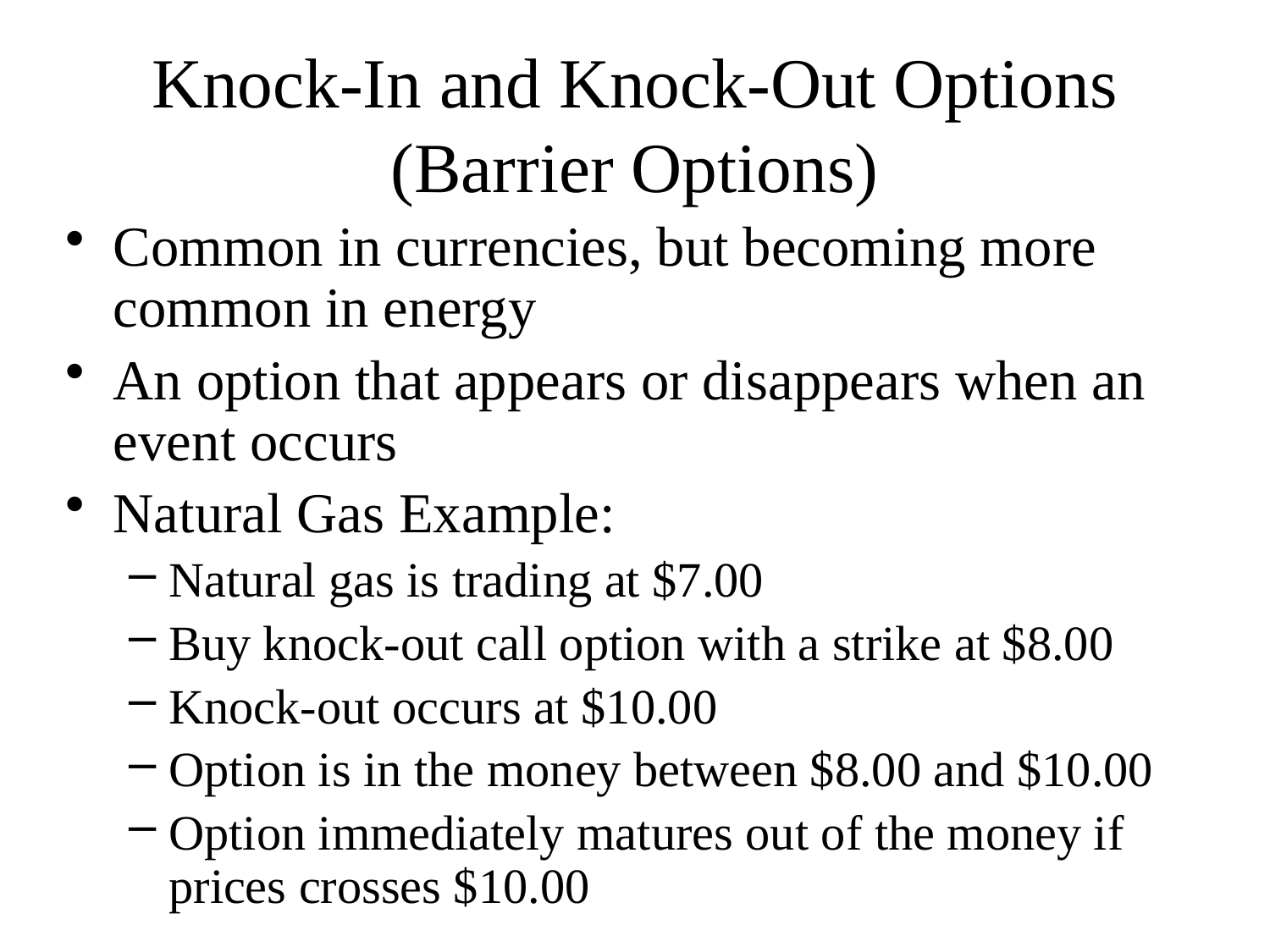

# Knock-In and Knock-Out Options (Barrier Options)
Common in currencies, but becoming more common in energy
An option that appears or disappears when an event occurs
Natural Gas Example:
Natural gas is trading at $7.00
Buy knock-out call option with a strike at $8.00
Knock-out occurs at $10.00
Option is in the money between $8.00 and $10.00
Option immediately matures out of the money if prices crosses $10.00